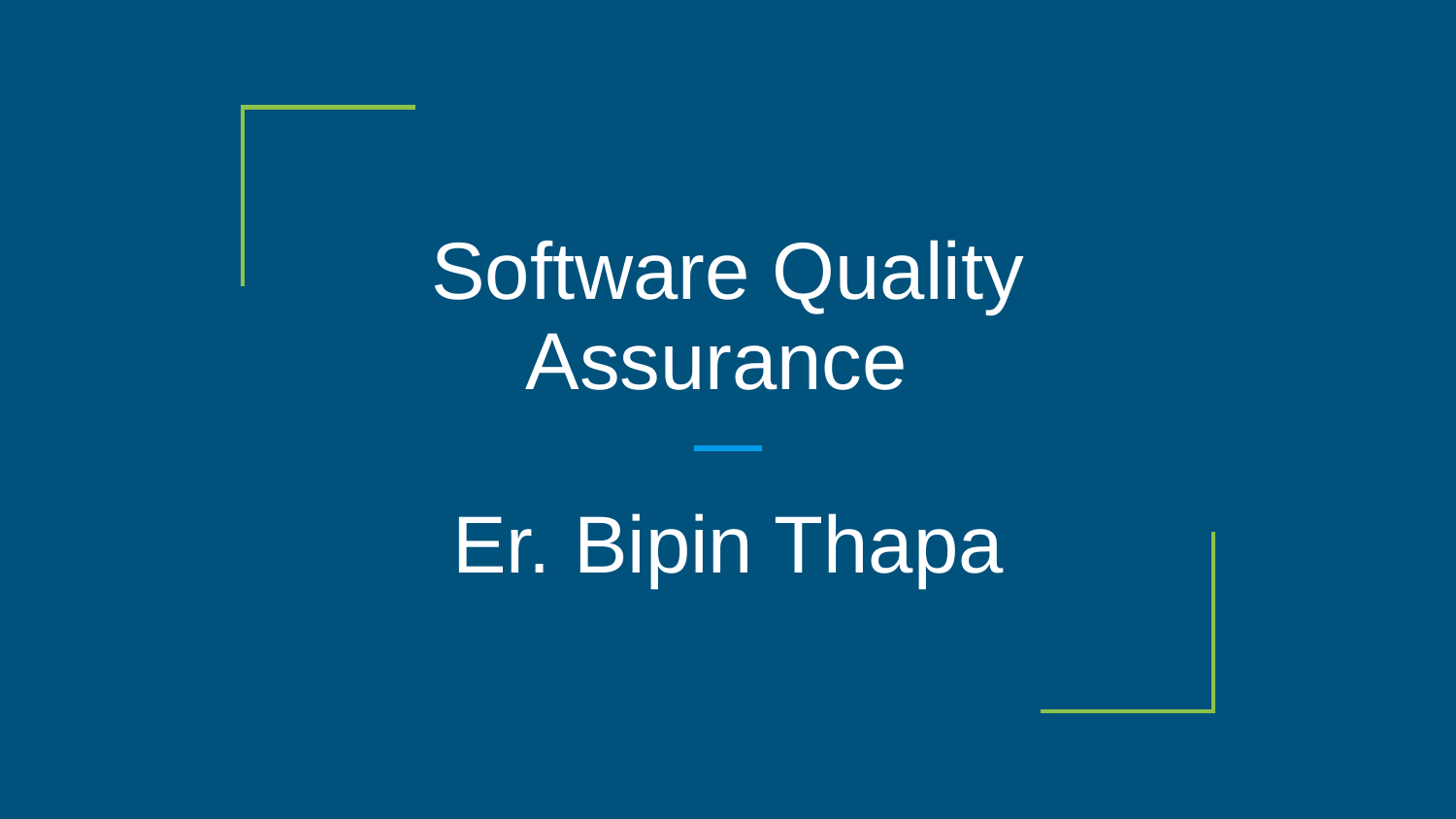

# Software Quality Assurance
Er. Bipin Thapa